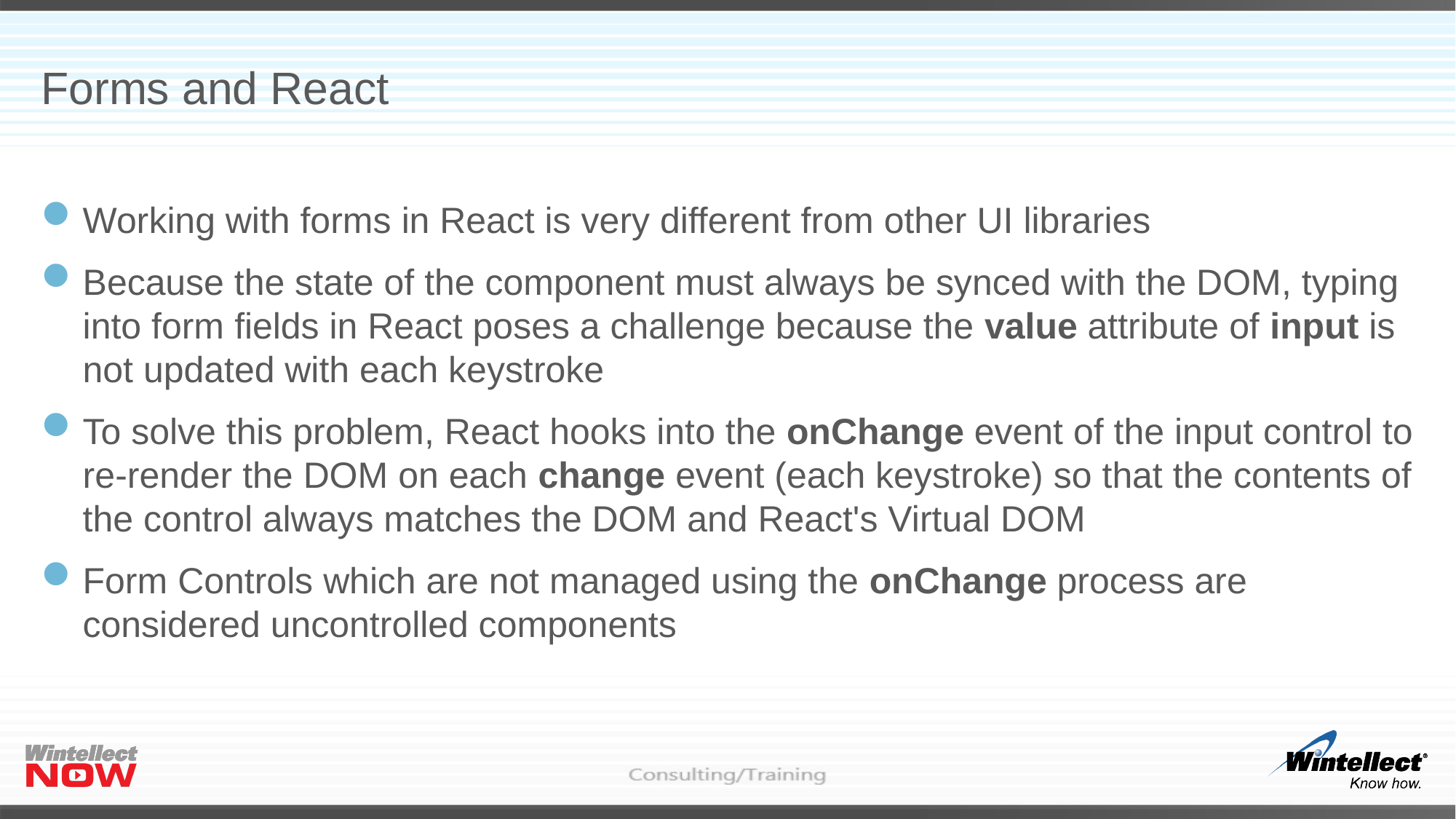

# Forms and React
Working with forms in React is very different from other UI libraries
Because the state of the component must always be synced with the DOM, typing into form fields in React poses a challenge because the value attribute of input is not updated with each keystroke
To solve this problem, React hooks into the onChange event of the input control to re-render the DOM on each change event (each keystroke) so that the contents of the control always matches the DOM and React's Virtual DOM
Form Controls which are not managed using the onChange process are considered uncontrolled components